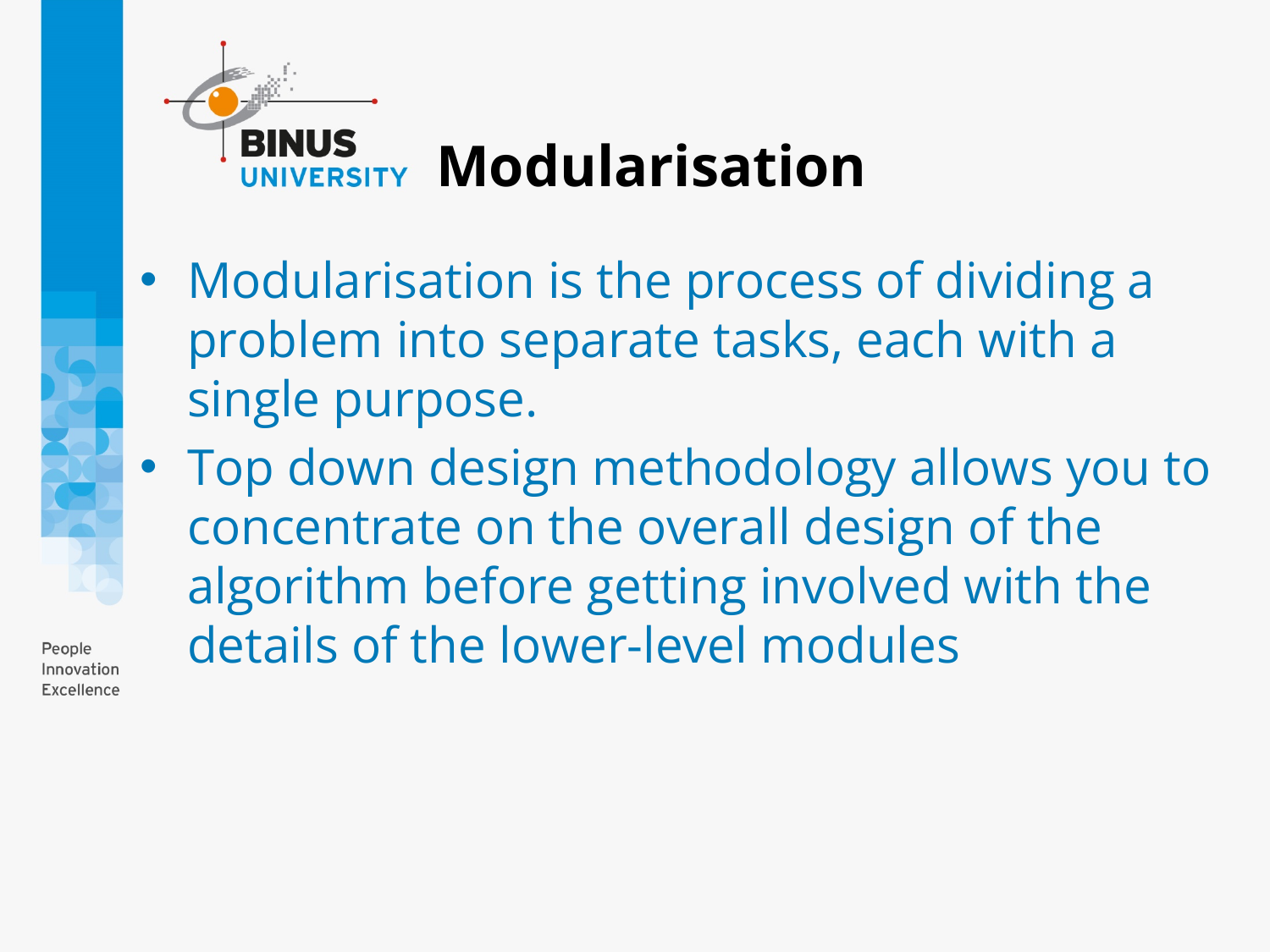

# Modularisation
Modularisation is the process of dividing a problem into separate tasks, each with a single purpose.
Top down design methodology allows you to concentrate on the overall design of the algorithm before getting involved with the details of the lower-level modules